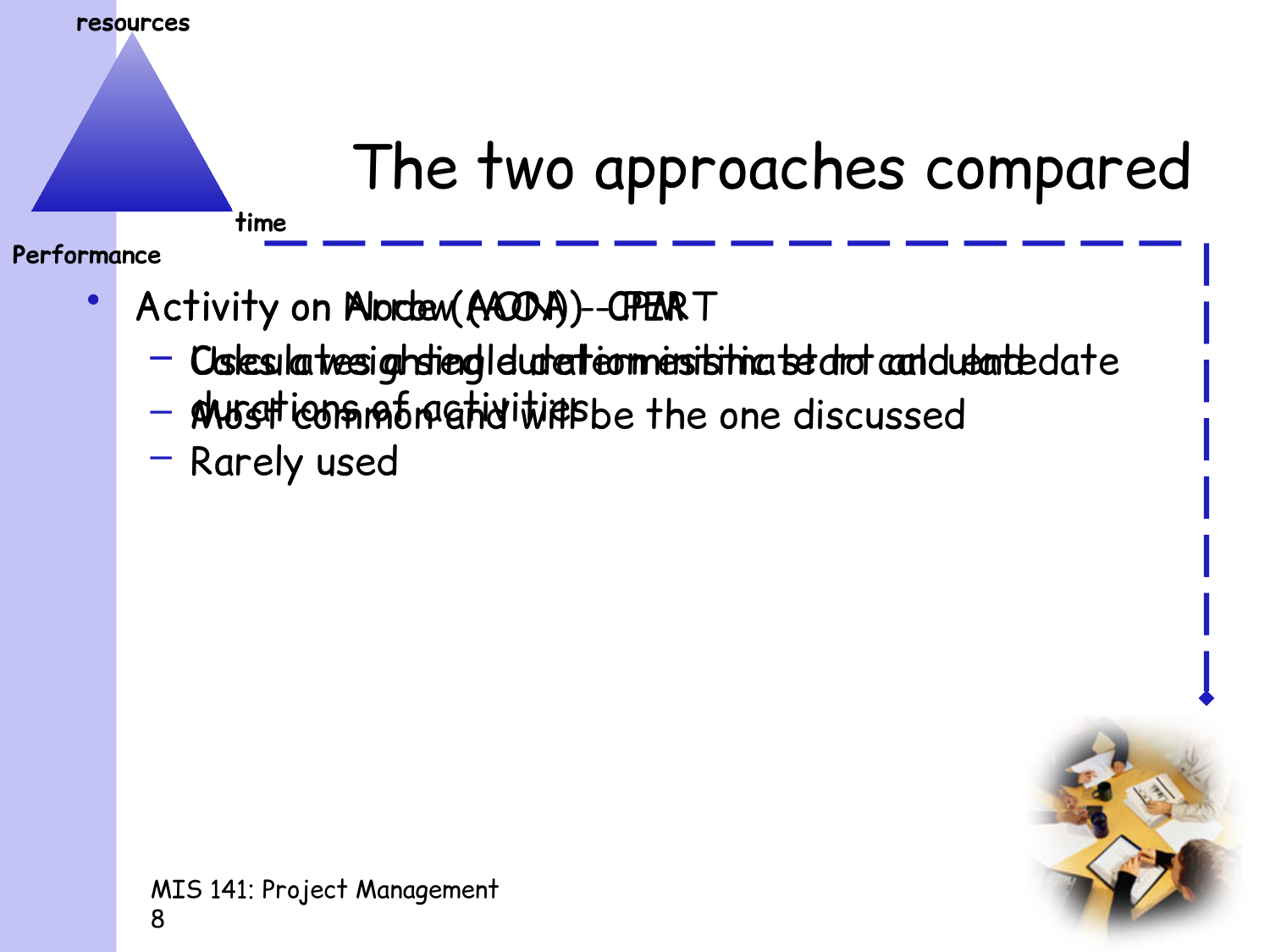

# The two approaches compared
Activity on Arrow (AOA) - PERT
Uses a weighted duration estimate to calculate durations of activities
Rarely used

Activity on Node (AON) - CPM
Calculates a single deterministic start and end date
Most common and will be the one discussed

MIS 141: Project Management
8